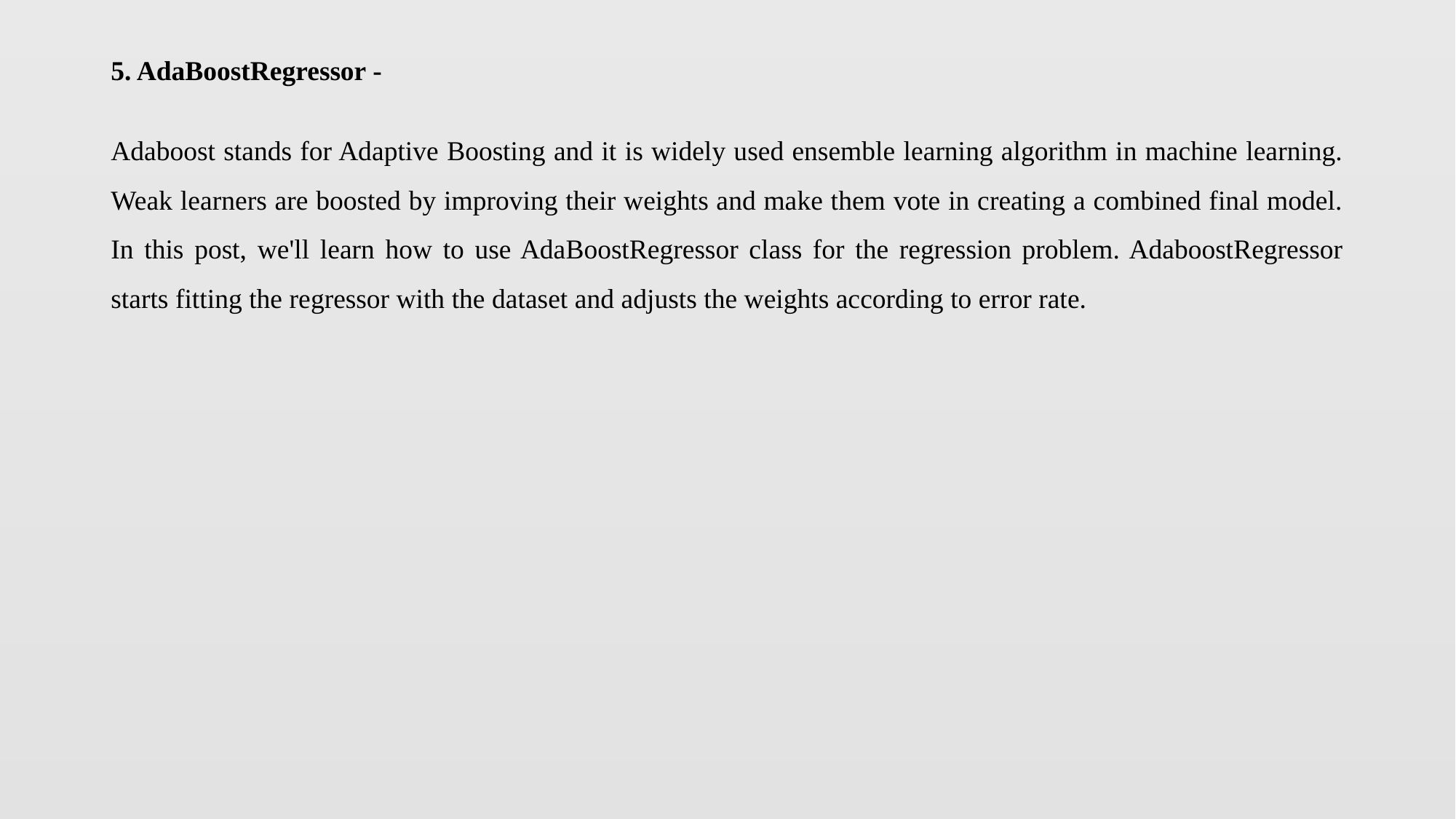

# 5. AdaBoostRegressor -
Adaboost stands for Adaptive Boosting and it is widely used ensemble learning algorithm in machine learning. Weak learners are boosted by improving their weights and make them vote in creating a combined final model. In this post, we'll learn how to use AdaBoostRegressor class for the regression problem. AdaboostRegressor starts fitting the regressor with the dataset and adjusts the weights according to error rate.